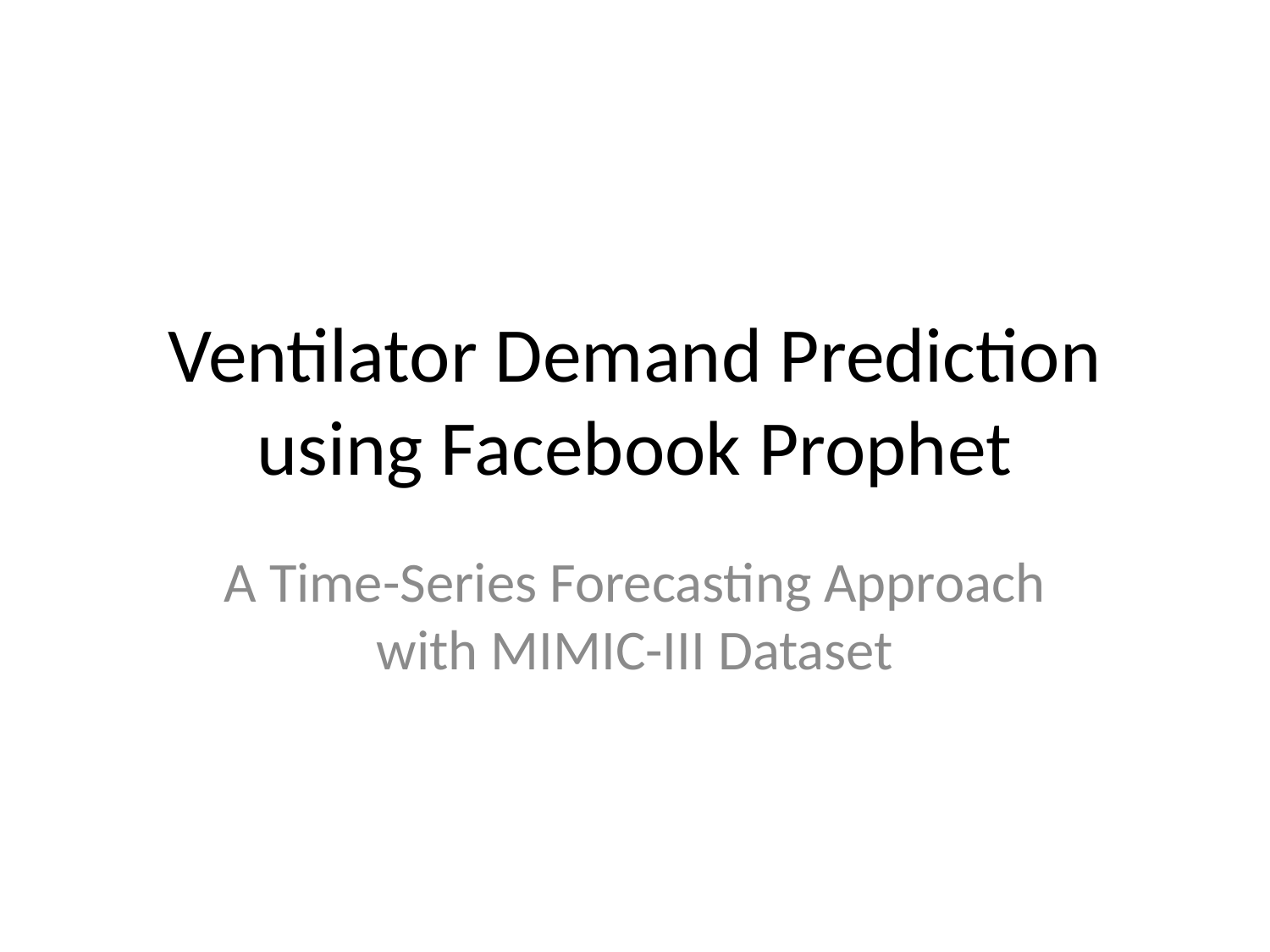

# Ventilator Demand Prediction using Facebook Prophet
A Time-Series Forecasting Approach with MIMIC-III Dataset